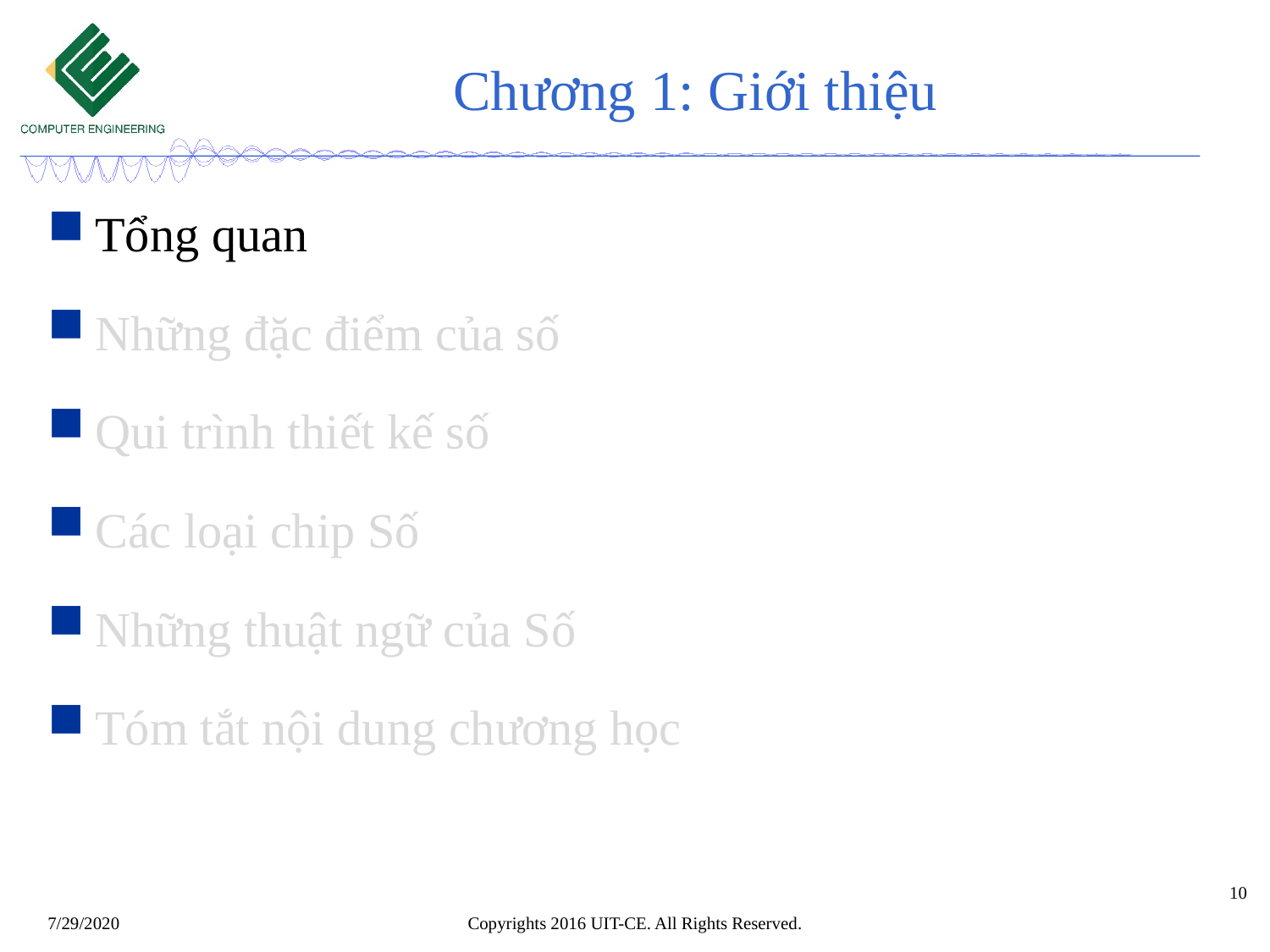

# Chương 1: Giới thiệu
Tổng quan
Những đặc điểm của số
Qui trình thiết kế số
Các loại chip Số
Những thuật ngữ của Số
Tóm tắt nội dung chương học
10
Copyrights 2016 UIT-CE. All Rights Reserved.
7/29/2020